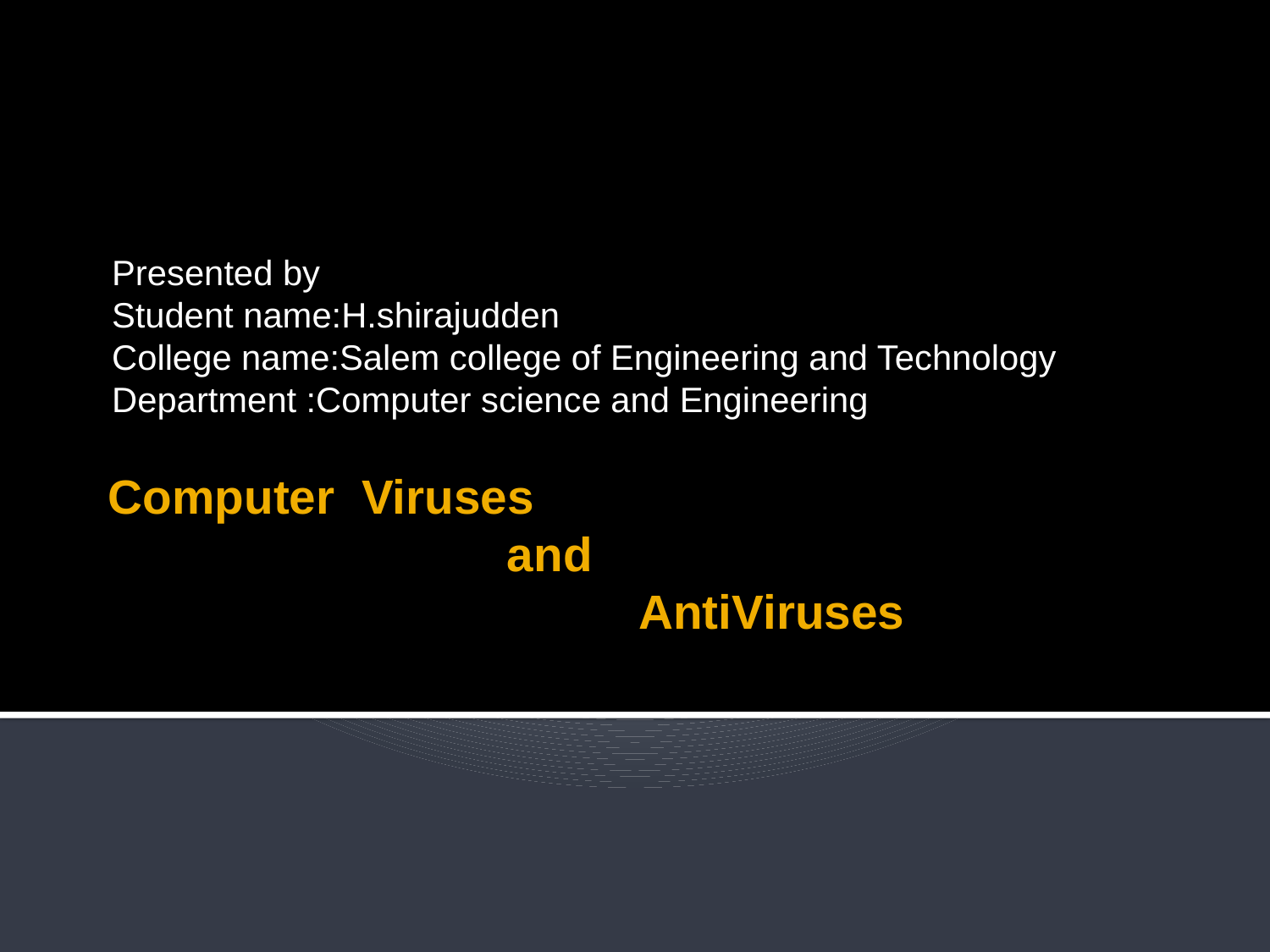

Presented by
Student name:H.shirajudden
College name:Salem college of Engineering and Technology
Department :Computer science and Engineering

# Computer  Viruses and AntiViruses